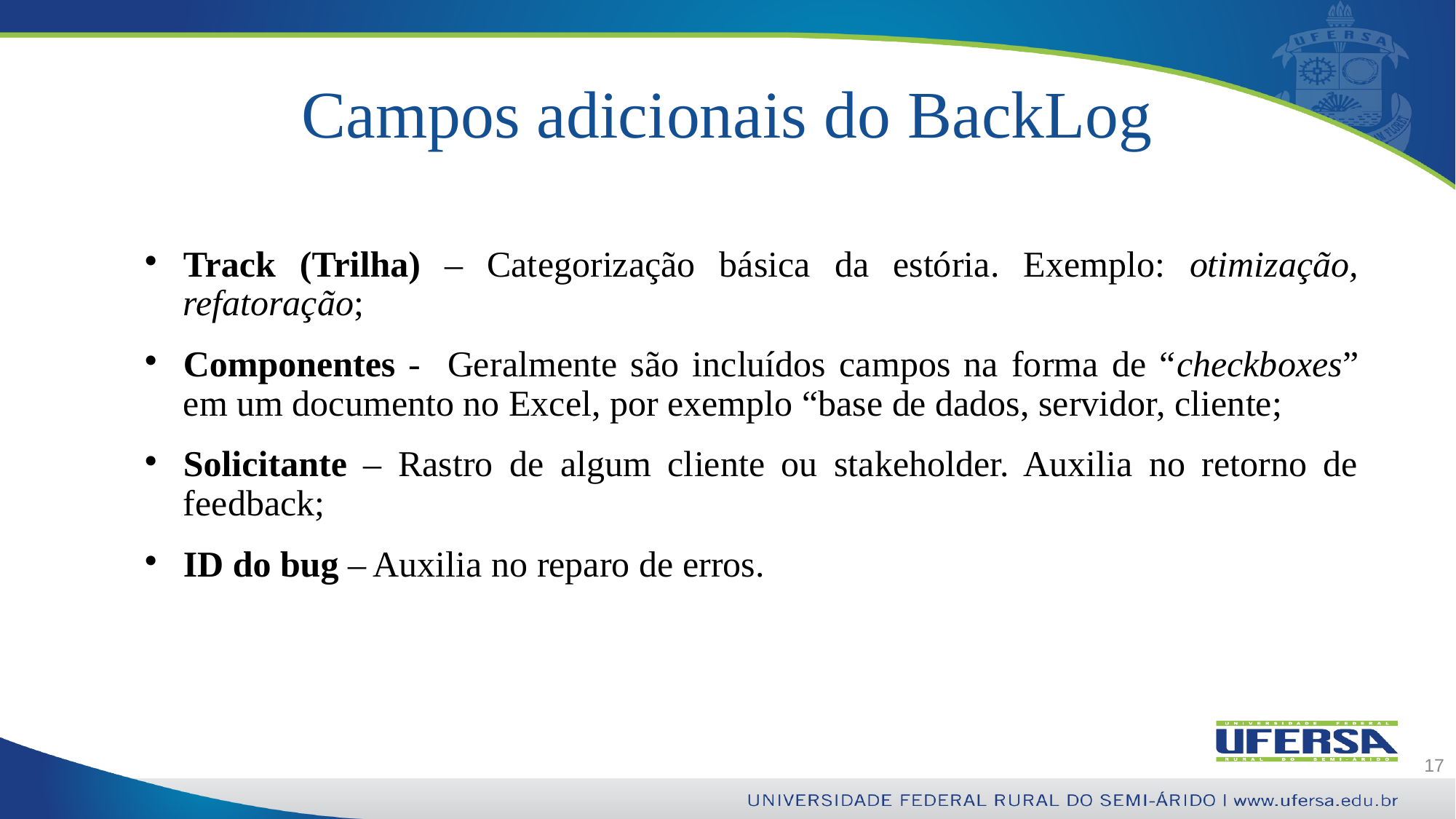

# Campos adicionais do BackLog
Track (Trilha) – Categorização básica da estória. Exemplo: otimização, refatoração;
Componentes -  Geralmente são incluídos campos na forma de “checkboxes” em um documento no Excel, por exemplo “base de dados, servidor, cliente;
Solicitante – Rastro de algum cliente ou stakeholder. Auxilia no retorno de feedback;
ID do bug – Auxilia no reparo de erros.
17